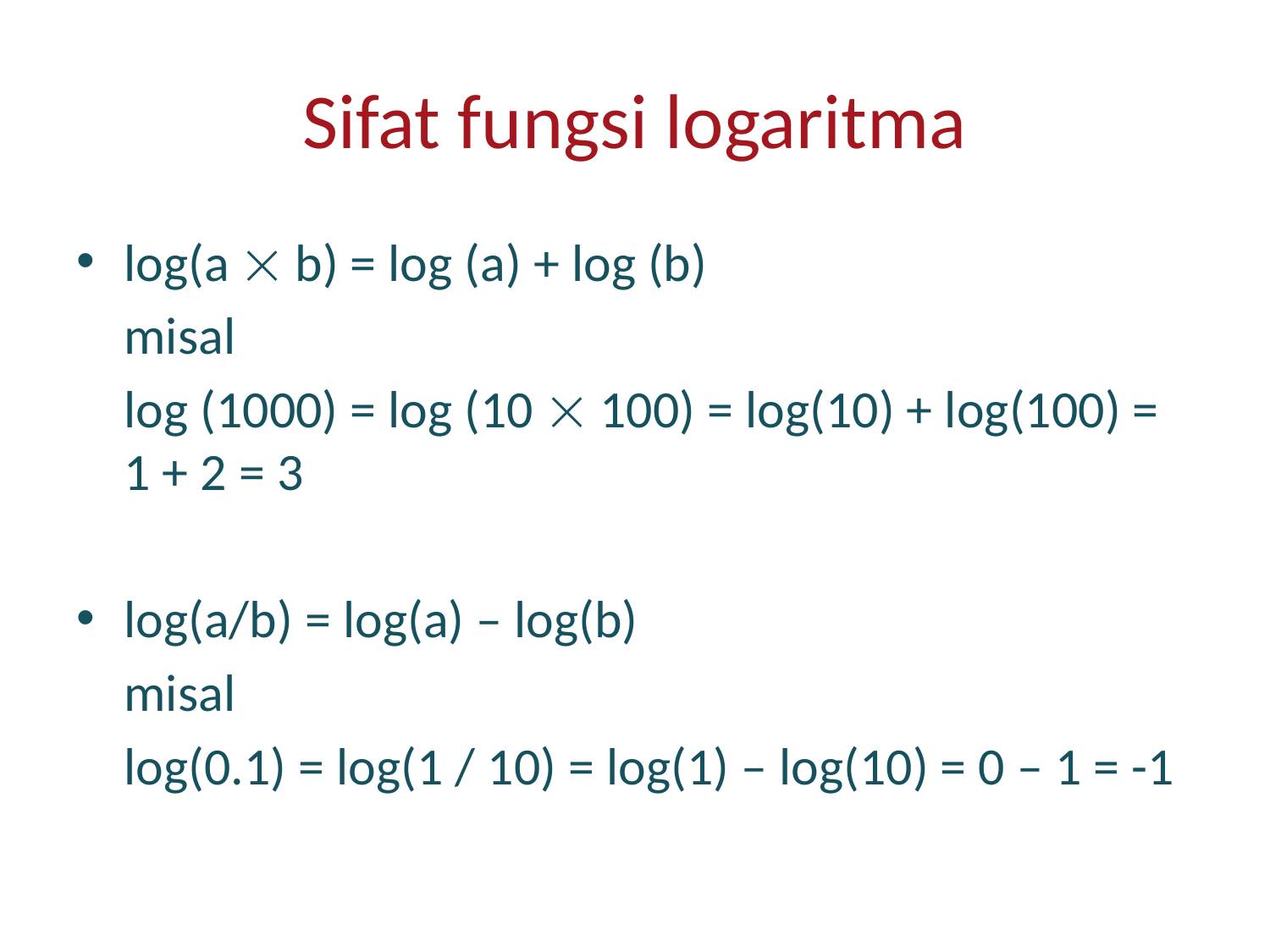

# Sifat fungsi logaritma
log(a × b) = log (a) + log (b)
	misal
	log (1000) = log (10 × 100) = log(10) + log(100) = 1 + 2 = 3

log(a/b) = log(a) – log(b)
	misal
	log(0.1) = log(1 / 10) = log(1) – log(10) = 0 – 1 = -1